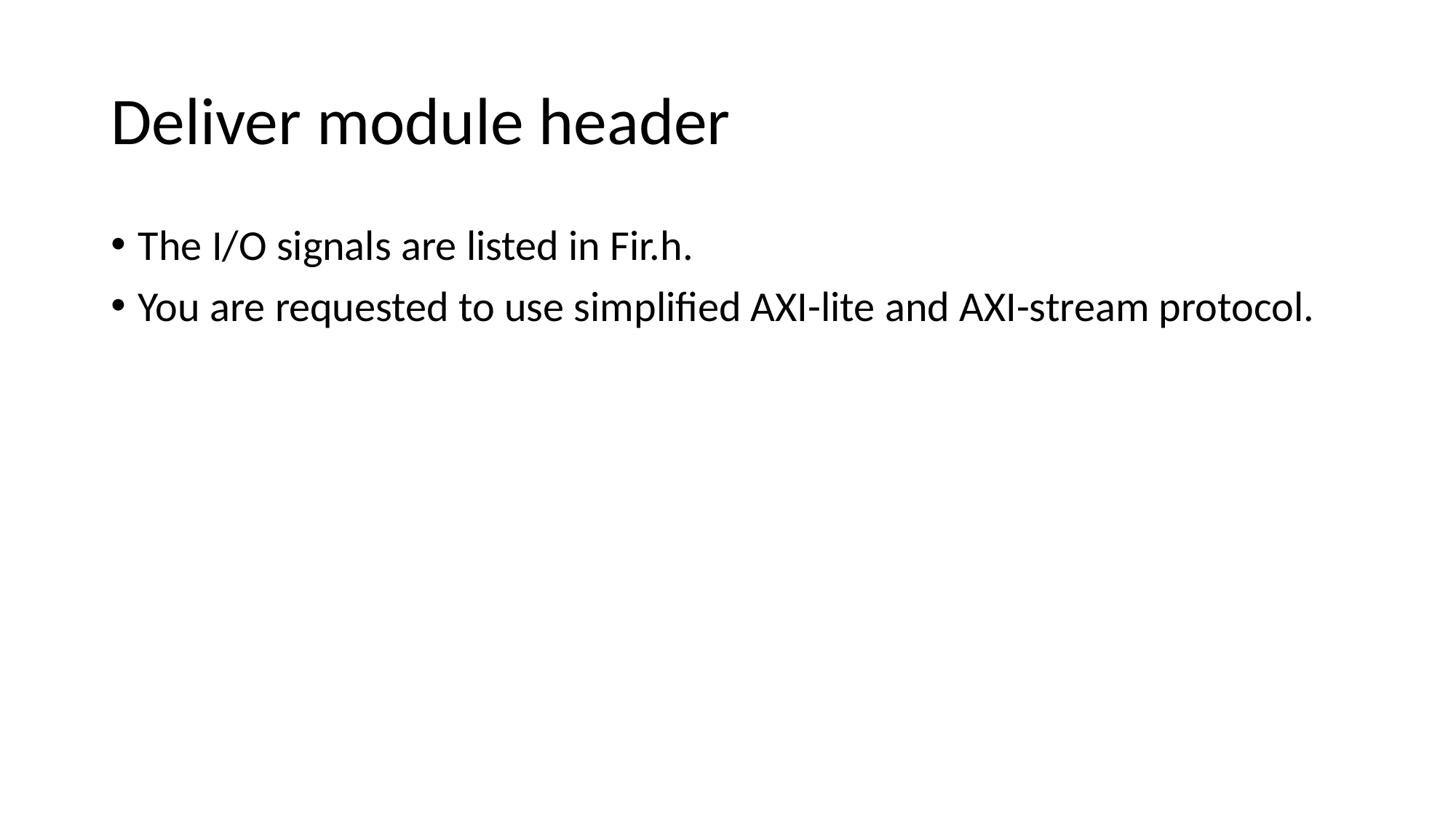

# Deliver module header
The I/O signals are listed in Fir.h.
You are requested to use simplified AXI-lite and AXI-stream protocol.